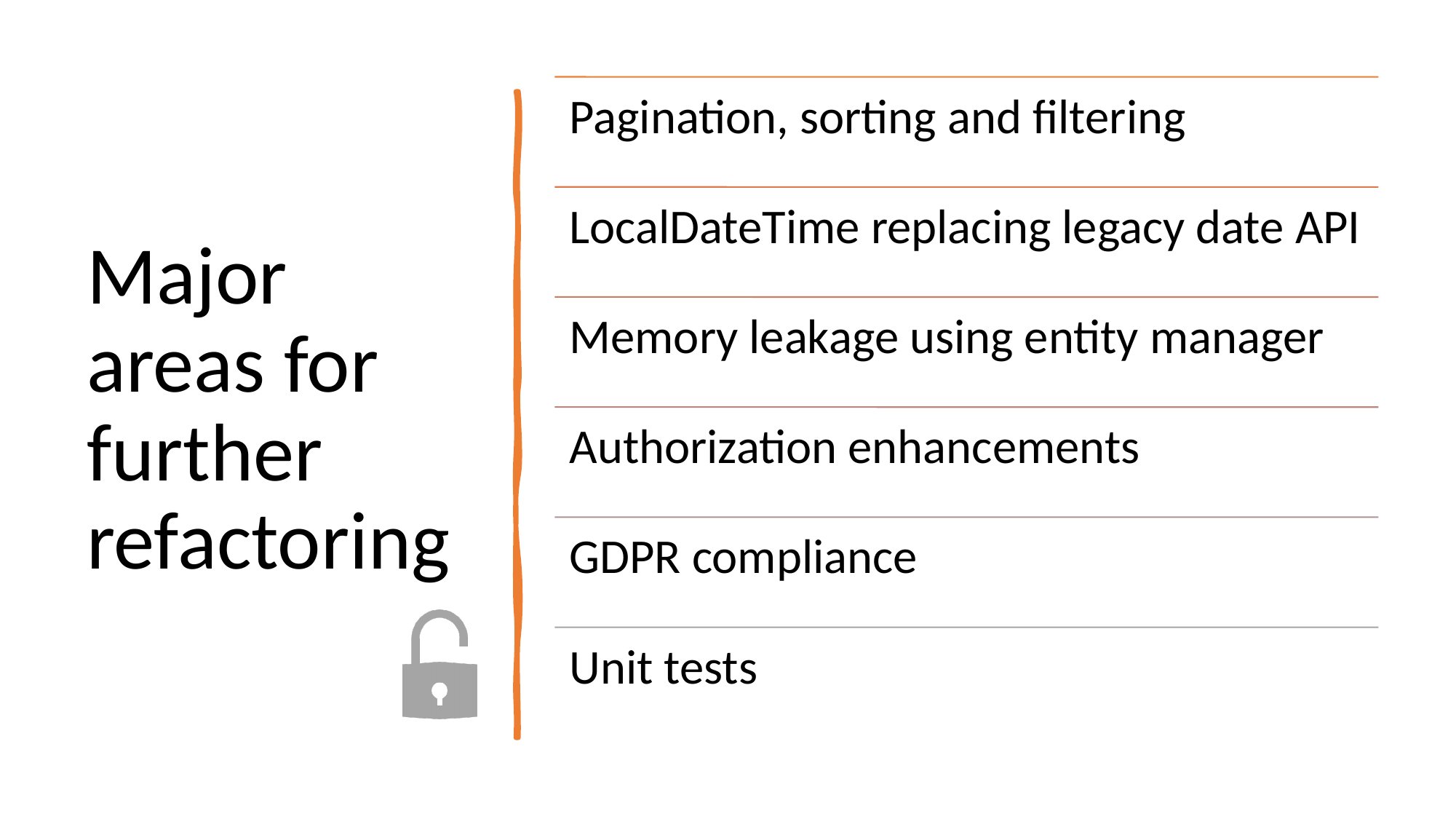

Pagination, sorting and filtering
LocalDateTime replacing legacy date API
Memory leakage using entity manager
Authorization enhancements
GDPR compliance
Unit tests
# Major areas for further refactoring